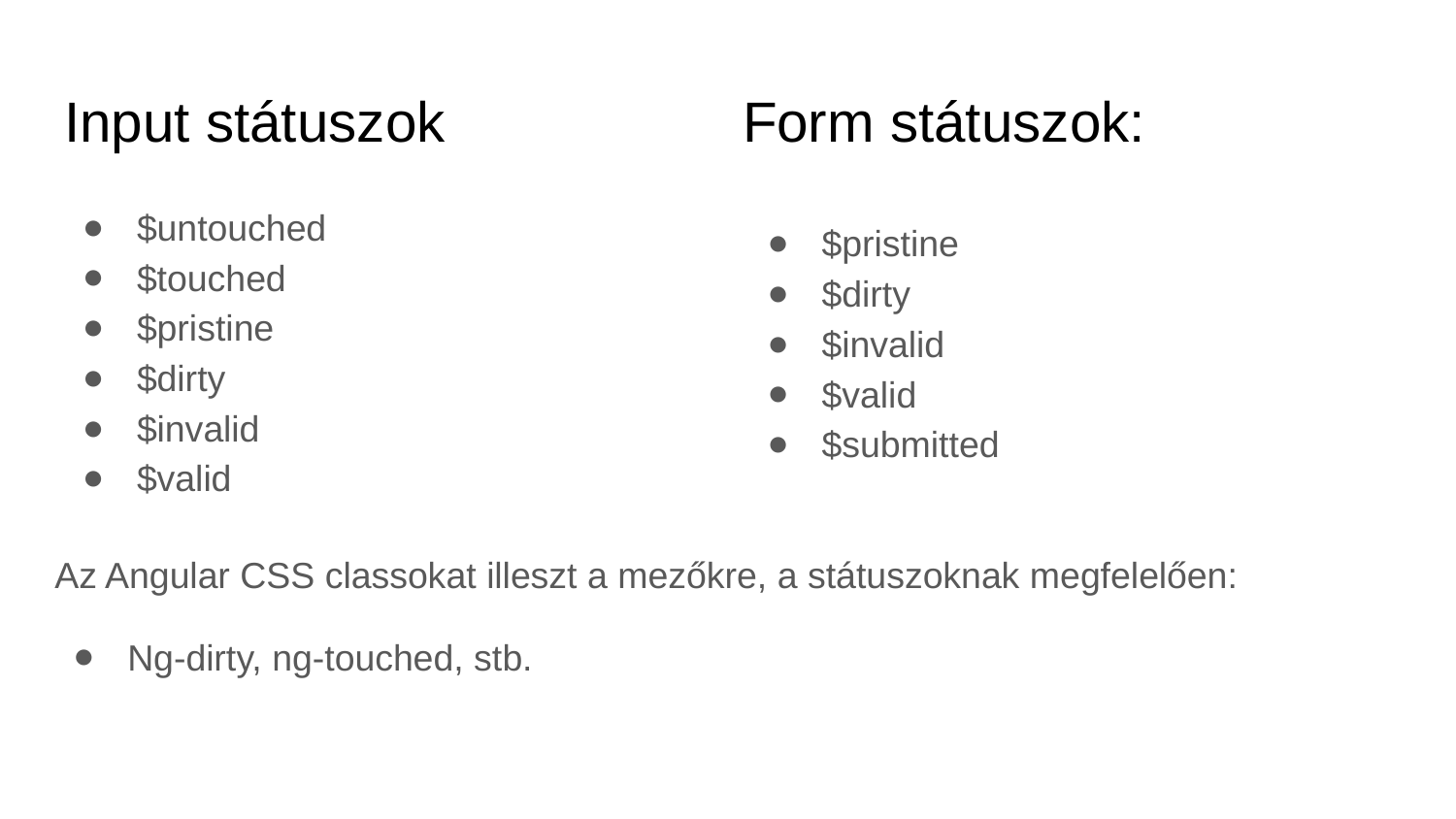

# Input státuszok
Form státuszok:
$untouched
$touched
$pristine
$dirty
$invalid
$valid
$pristine
$dirty
$invalid
$valid
$submitted
Az Angular CSS classokat illeszt a mezőkre, a státuszoknak megfelelően:
Ng-dirty, ng-touched, stb.